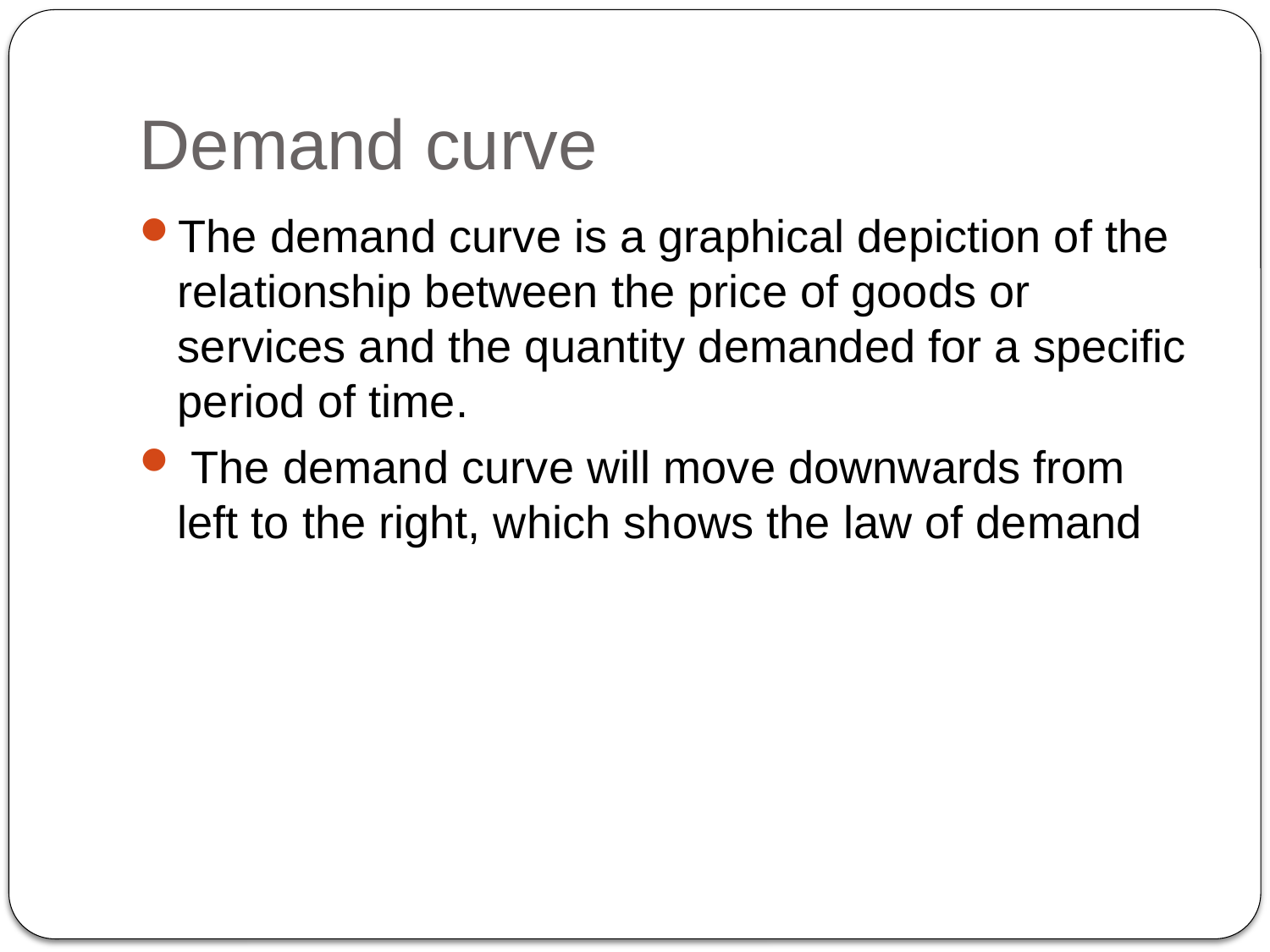

# Demand curve
The demand curve is a graphical depiction of the relationship between the price of goods or services and the quantity demanded for a specific period of time.
 The demand curve will move downwards from left to the right, which shows the law of demand